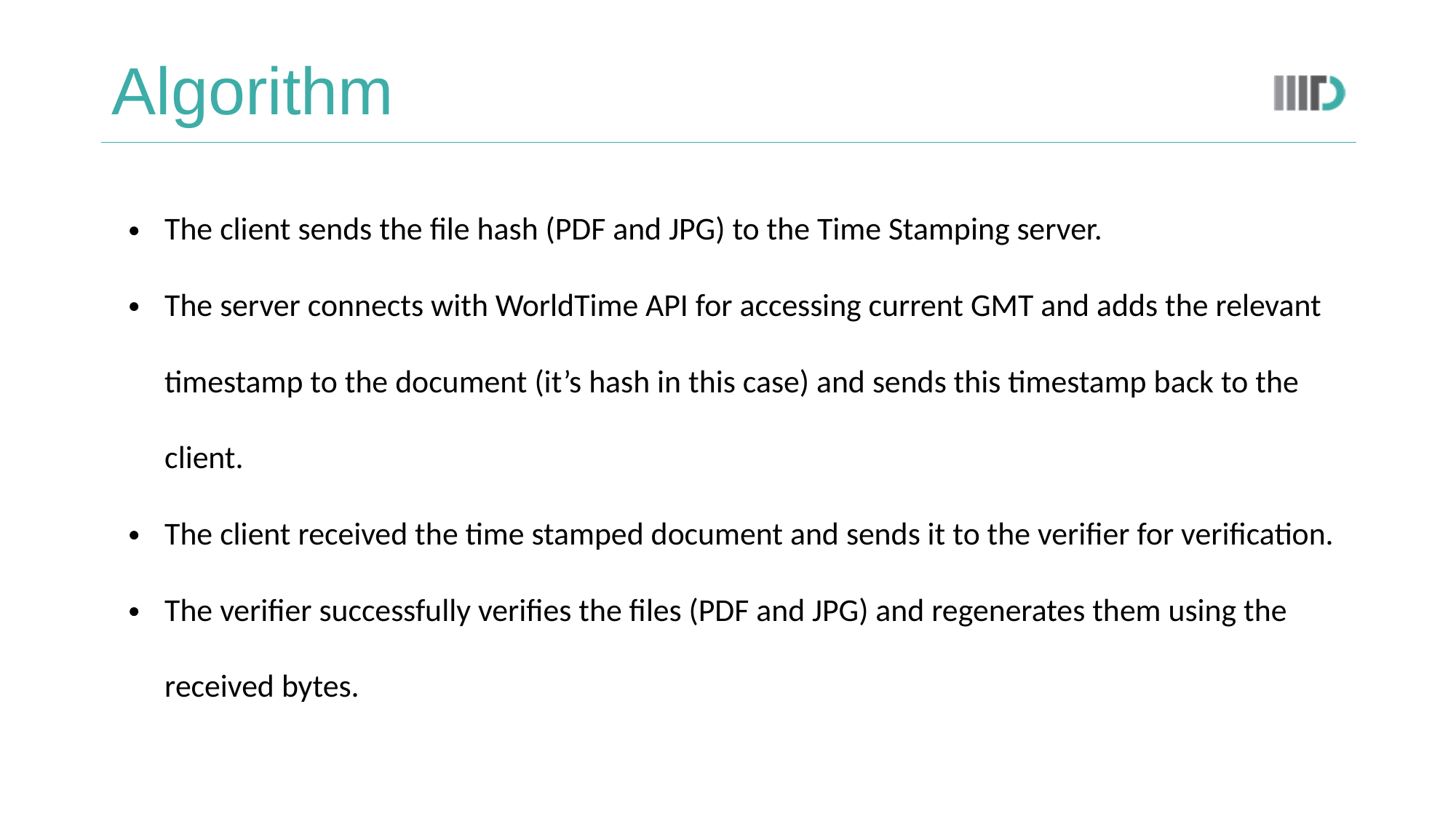

# Algorithm
The client sends the file hash (PDF and JPG) to the Time Stamping server.
The server connects with WorldTime API for accessing current GMT and adds the relevant timestamp to the document (it’s hash in this case) and sends this timestamp back to the client.
The client received the time stamped document and sends it to the verifier for verification.
The verifier successfully verifies the files (PDF and JPG) and regenerates them using the received bytes.